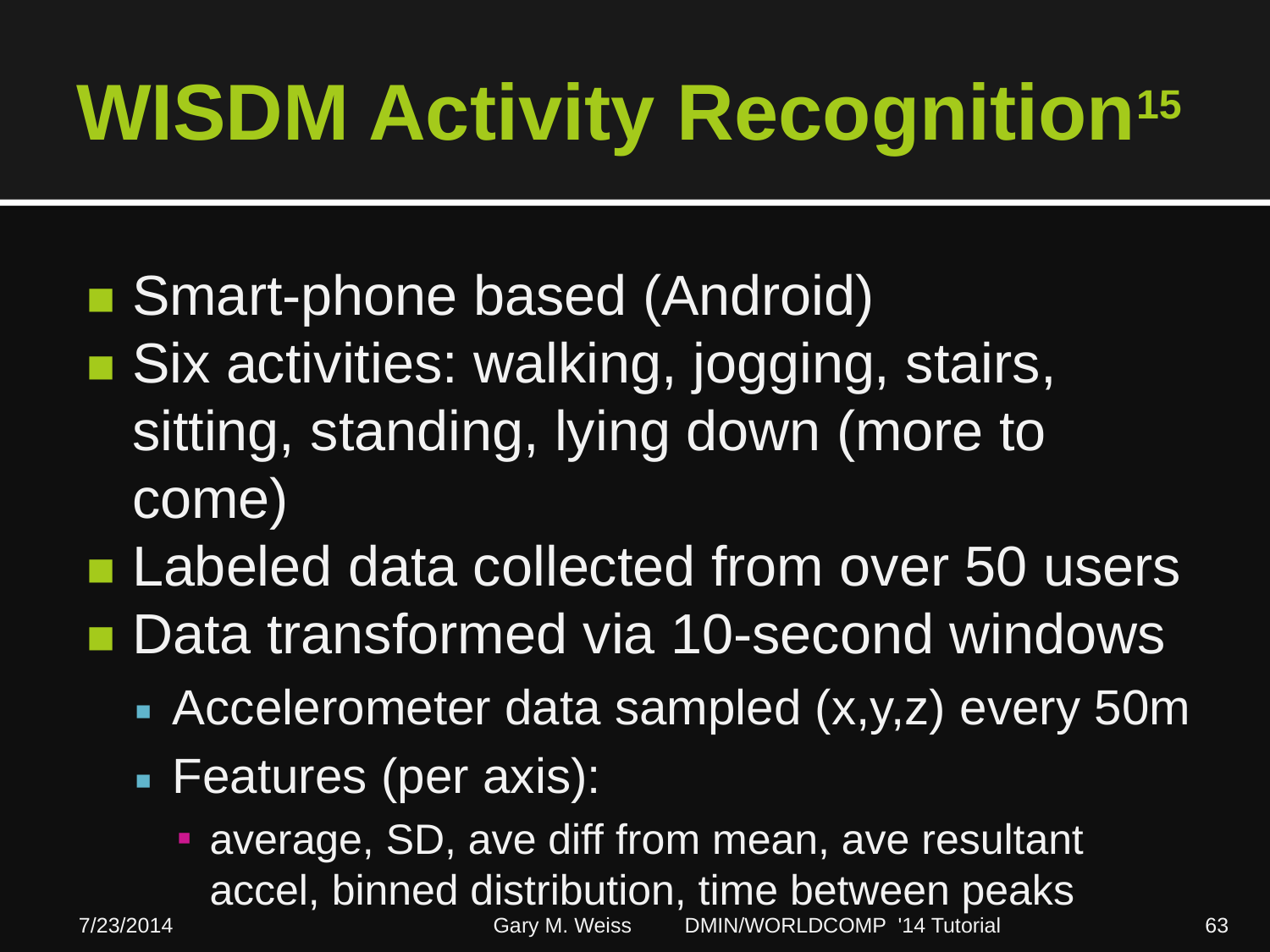

# WISDM Activity Recognition15
Smart-phone based (Android)
Six activities: walking, jogging, stairs, sitting, standing, lying down (more to come)
Labeled data collected from over 50 users
Data transformed via 10-second windows
Accelerometer data sampled (x,y,z) every 50m
Features (per axis):
average, SD, ave diff from mean, ave resultant accel, binned distribution, time between peaks
7/23/2014
Gary M. Weiss         DMIN/WORLDCOMP  '14 Tutorial
63